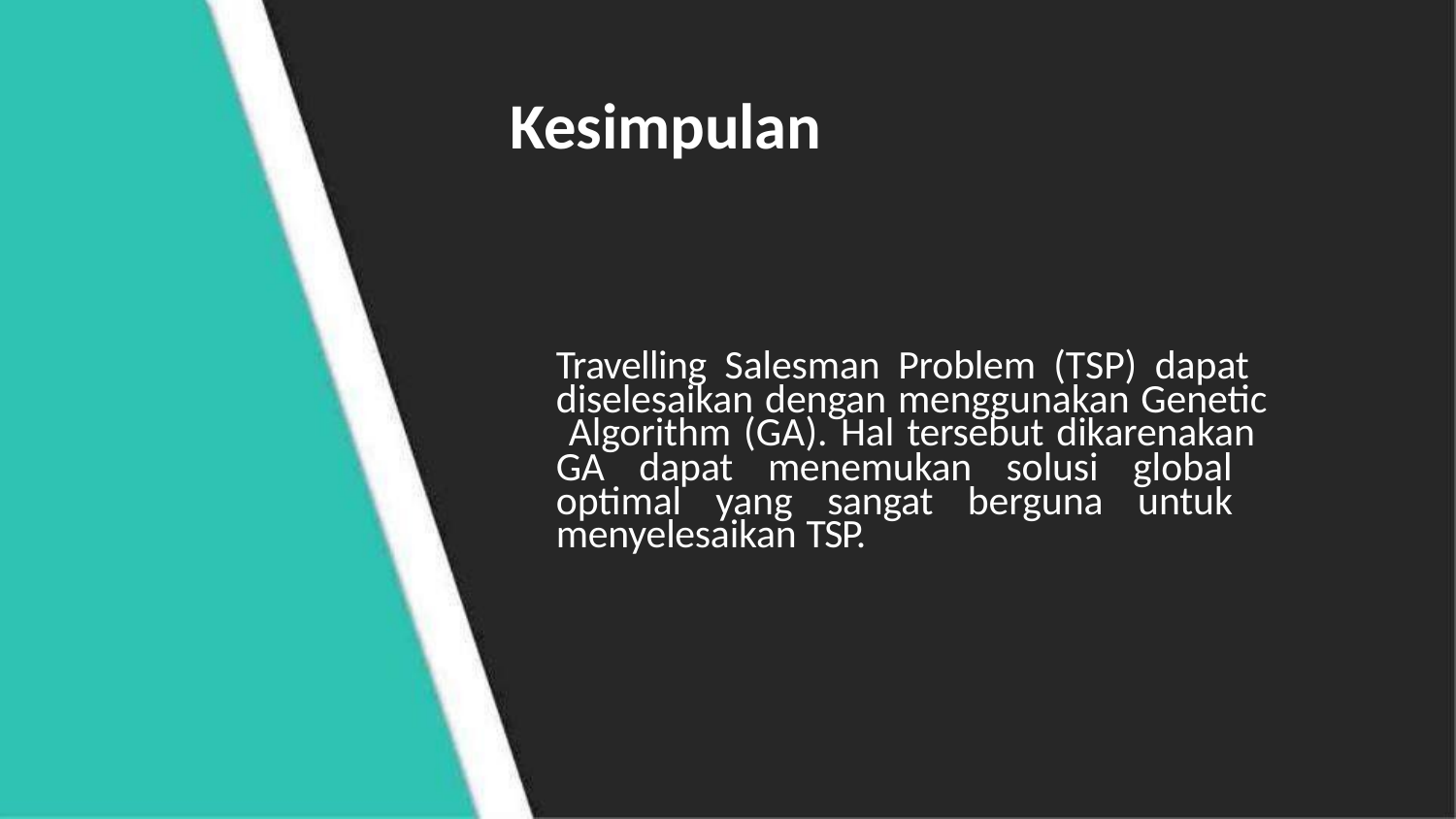

# Kesimpulan
Travelling Salesman Problem (TSP) dapat  diselesaikan dengan menggunakan Genetic  Algorithm (GA). Hal tersebut dikarenakan  GA dapat menemukan solusi global  optimal yang sangat berguna untuk  menyelesaikan TSP.